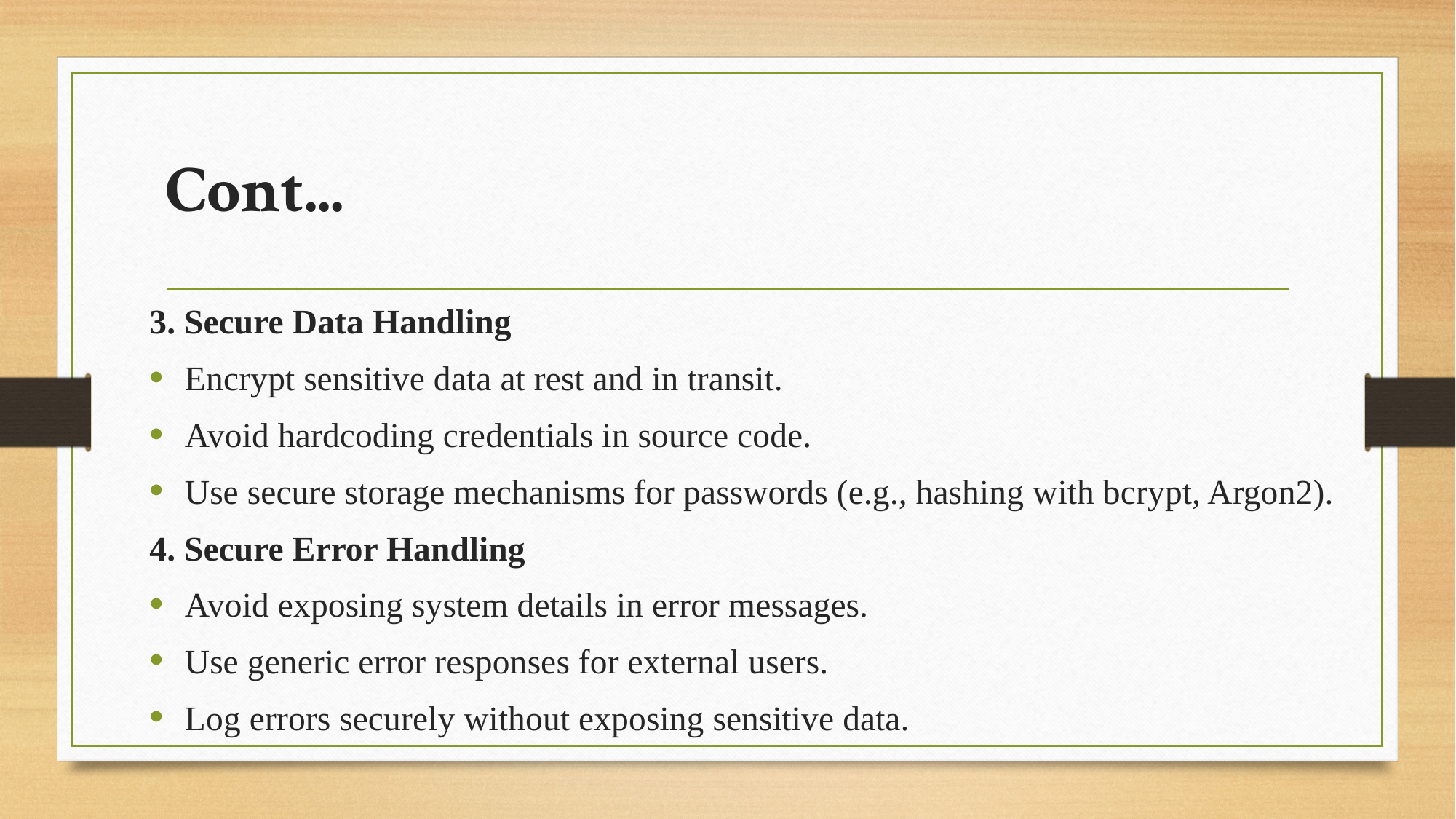

# Cont...
3. Secure Data Handling
Encrypt sensitive data at rest and in transit.
Avoid hardcoding credentials in source code.
Use secure storage mechanisms for passwords (e.g., hashing with bcrypt, Argon2).
4. Secure Error Handling
Avoid exposing system details in error messages.
Use generic error responses for external users.
Log errors securely without exposing sensitive data.